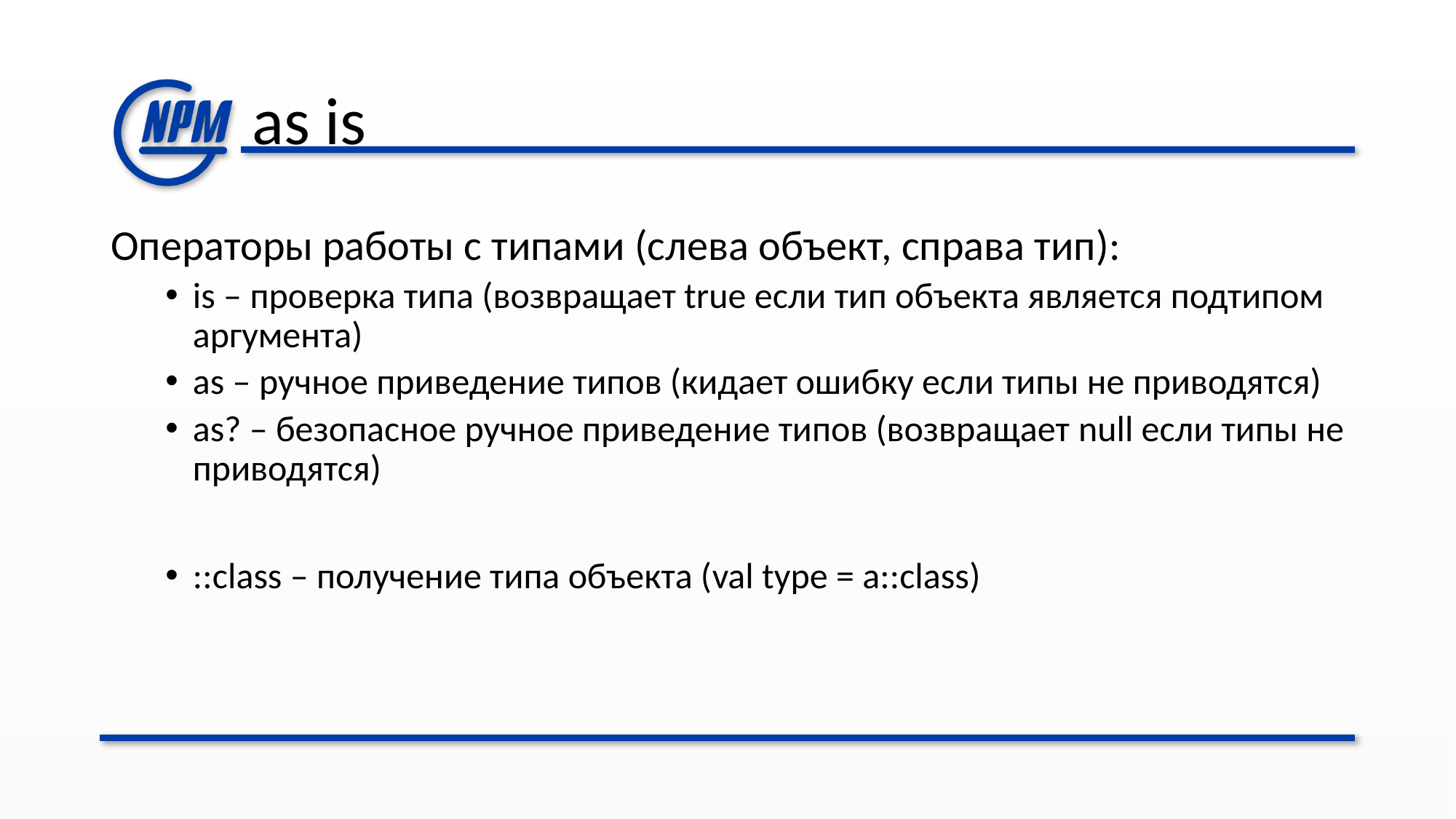

# as is
Операторы работы с типами (слева объект, справа тип):
is – проверка типа (возвращает true если тип объекта является подтипом аргумента)
as – ручное приведение типов (кидает ошибку если типы не приводятся)
as? – безопасное ручное приведение типов (возвращает null если типы не приводятся)

::class – получение типа объекта (val type = a::class)